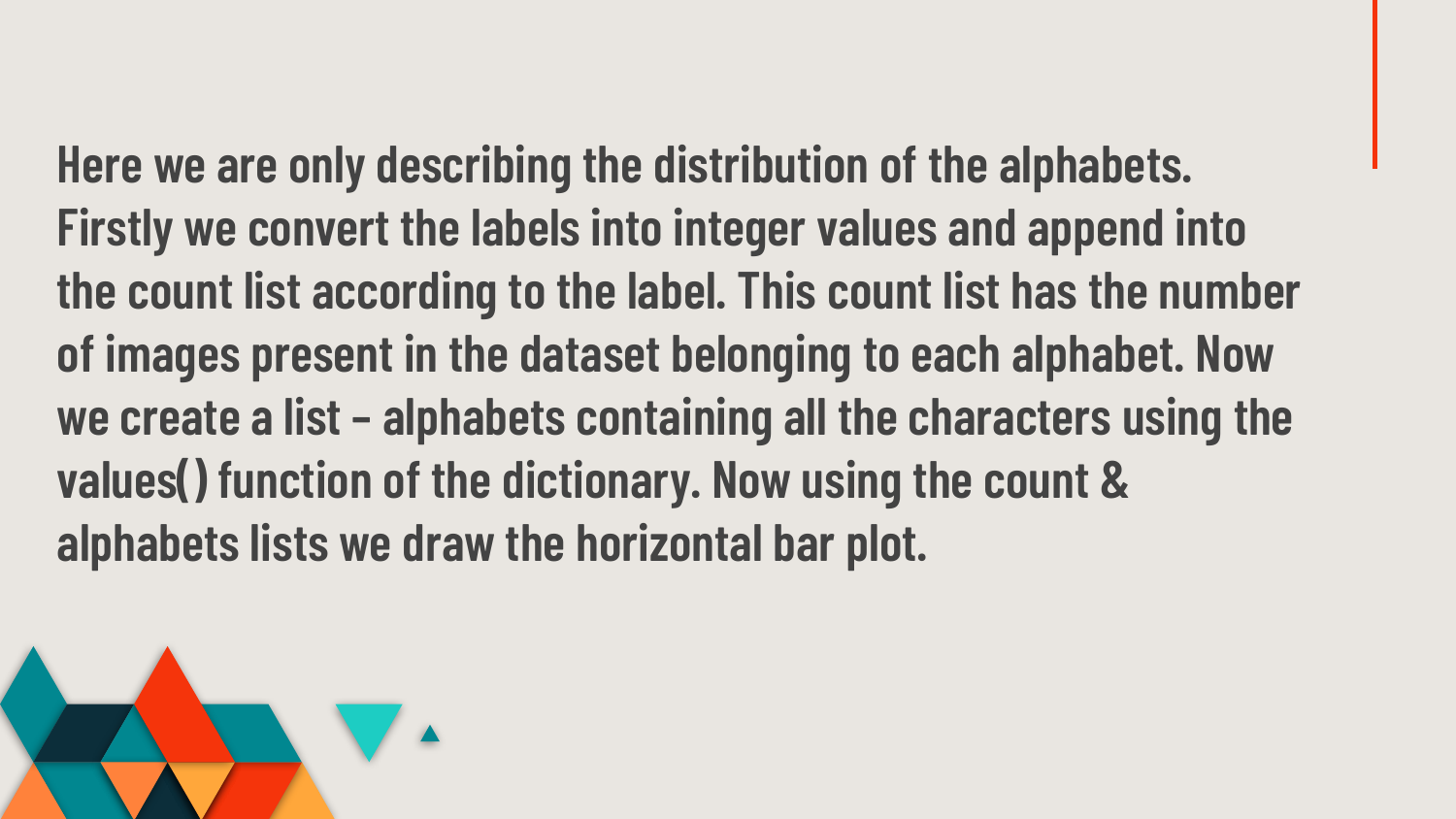

# Here we are only describing the distribution of the alphabets. Firstly we convert the labels into integer values and append into the count list according to the label. This count list has the number of images present in the dataset belonging to each alphabet. Now we create a list – alphabets containing all the characters using the values() function of the dictionary. Now using the count & alphabets lists we draw the horizontal bar plot.